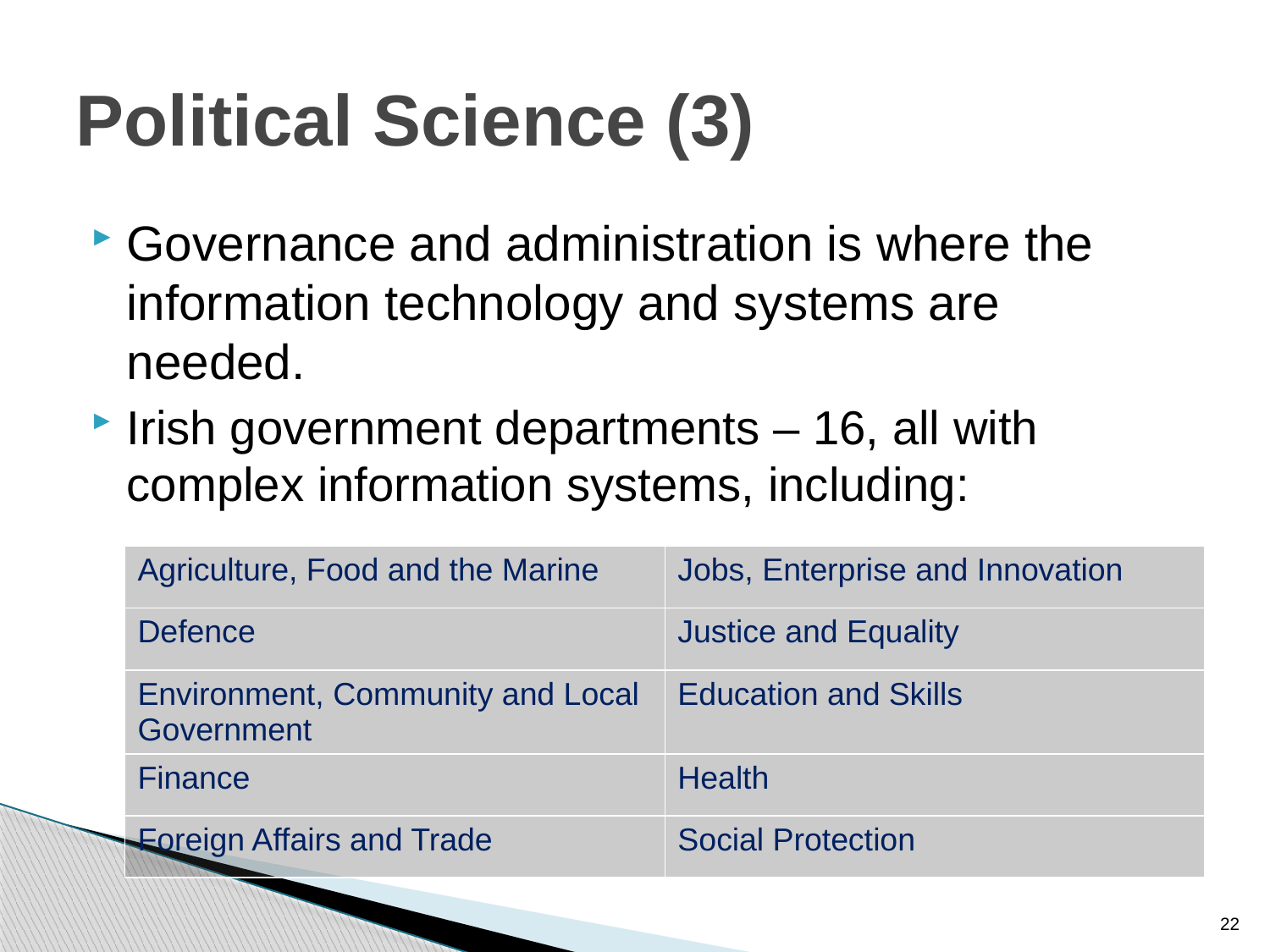

# Political Science (3)
Governance and administration is where the information technology and systems are needed.
Irish government departments – 16, all with complex information systems, including:

| Agriculture, Food and the Marine | Jobs, Enterprise and Innovation |
| --- | --- |
| Defence | Justice and Equality |
| Environment, Community and Local Government | Education and Skills |
| Finance | Health |
| Foreign Affairs and Trade | Social Protection |
22